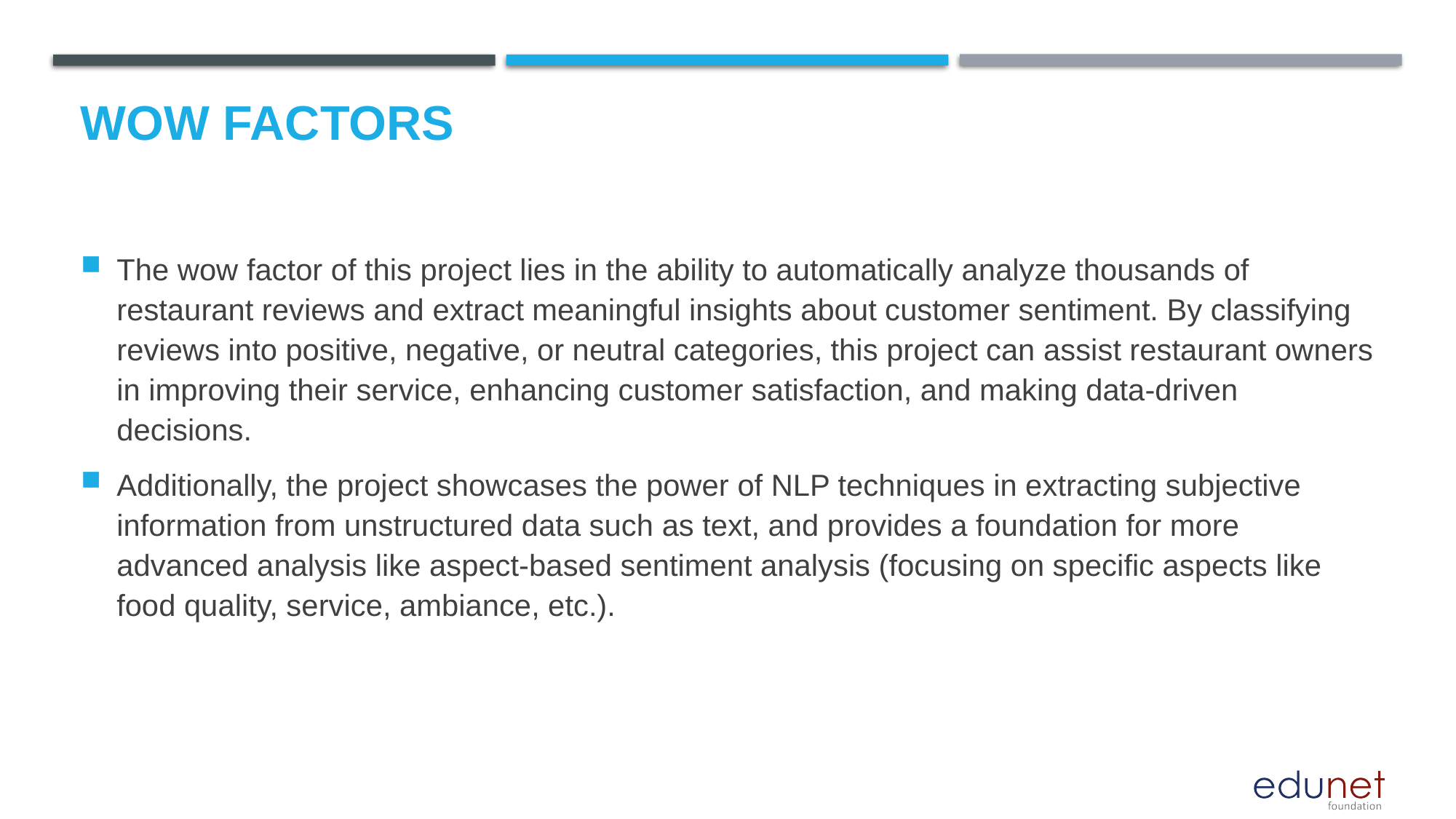

# Wow factors
The wow factor of this project lies in the ability to automatically analyze thousands of restaurant reviews and extract meaningful insights about customer sentiment. By classifying reviews into positive, negative, or neutral categories, this project can assist restaurant owners in improving their service, enhancing customer satisfaction, and making data-driven decisions.
Additionally, the project showcases the power of NLP techniques in extracting subjective information from unstructured data such as text, and provides a foundation for more advanced analysis like aspect-based sentiment analysis (focusing on specific aspects like food quality, service, ambiance, etc.).